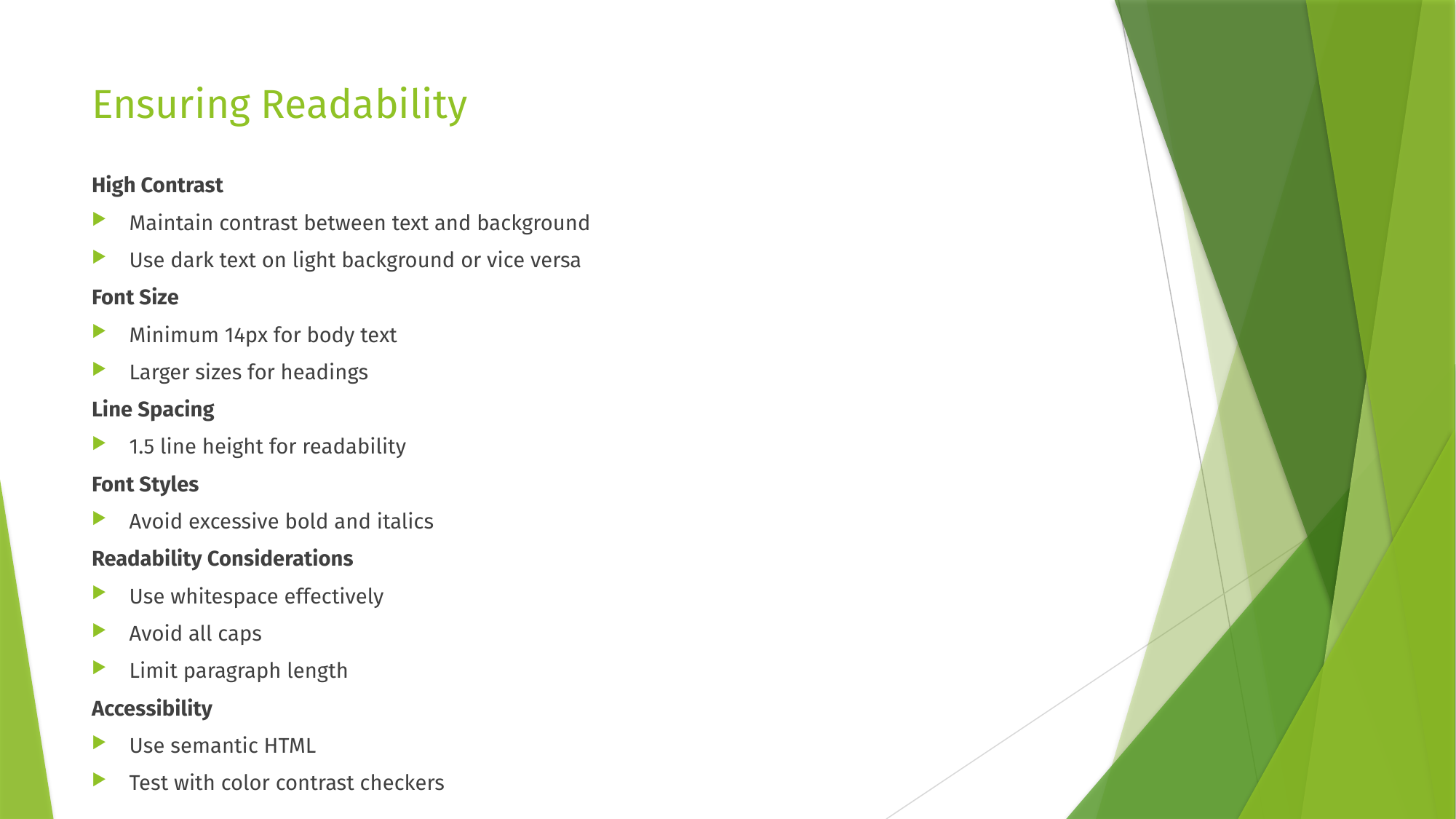

# Ensuring Readability
High Contrast
Maintain contrast between text and background
Use dark text on light background or vice versa
Font Size
Minimum 14px for body text
Larger sizes for headings
Line Spacing
1.5 line height for readability
Font Styles
Avoid excessive bold and italics
Readability Considerations
Use whitespace effectively
Avoid all caps
Limit paragraph length
Accessibility
Use semantic HTML
Test with color contrast checkers